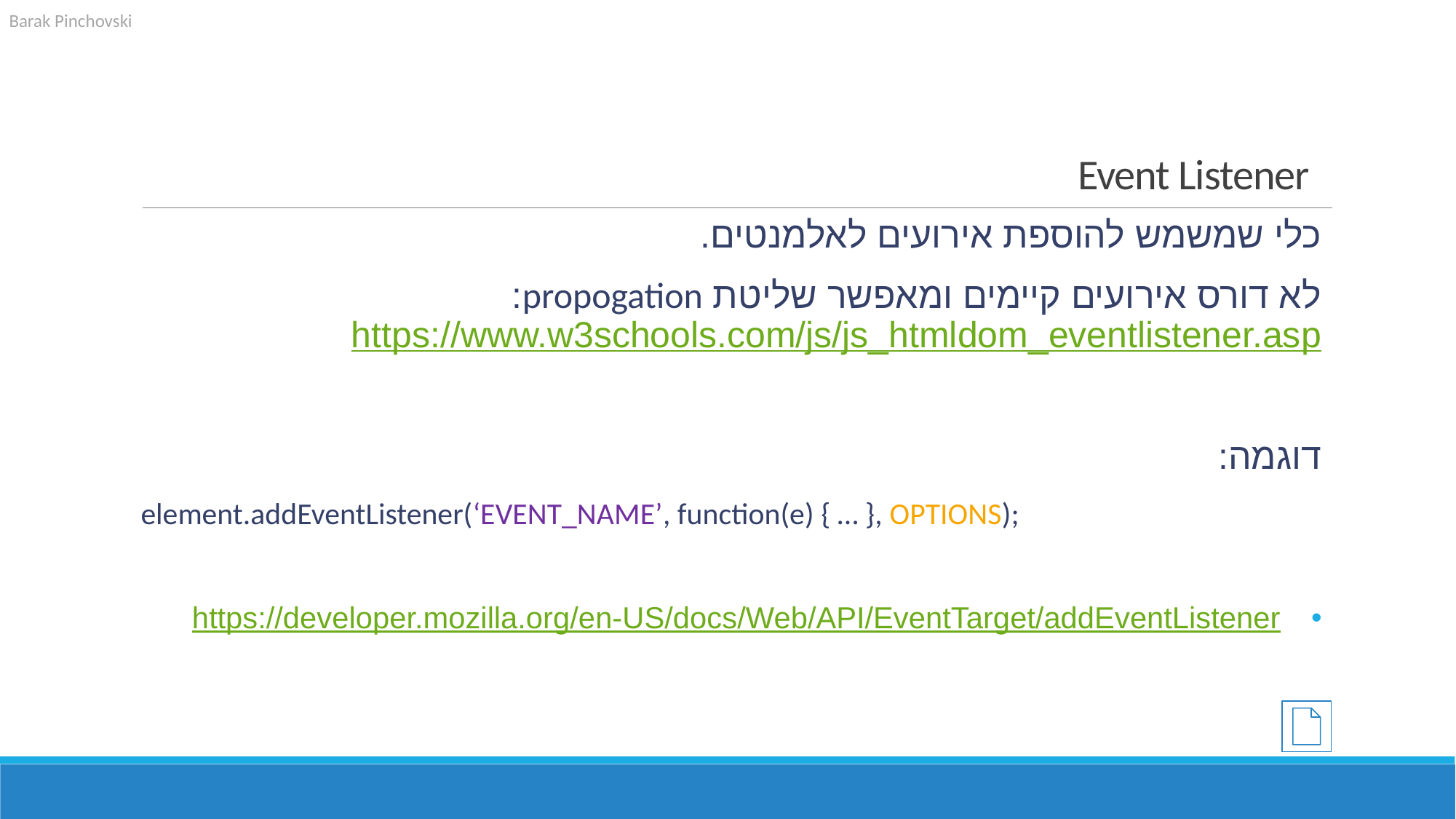

# Event Listener
כלי שמשמש להוספת אירועים לאלמנטים.
לא דורס אירועים קיימים ומאפשר שליטת propogation: https://www.w3schools.com/js/js_htmldom_eventlistener.asp

דוגמה:
element.addEventListener(‘EVENT_NAME’, function(e) { … }, OPTIONS);

https://developer.mozilla.org/en-US/docs/Web/API/EventTarget/addEventListener